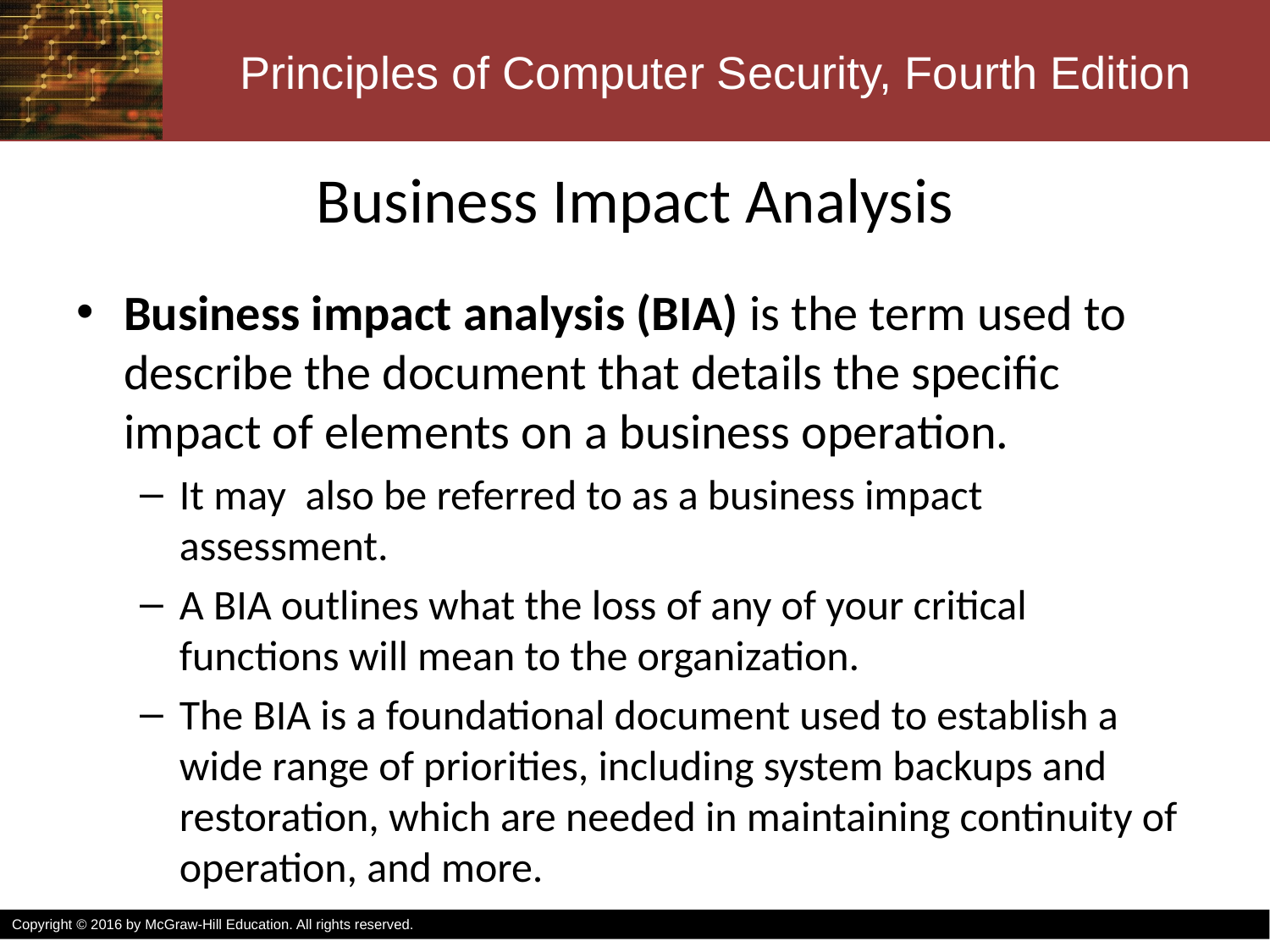

# Business Impact Analysis
Business impact analysis (BIA) is the term used to describe the document that details the specific impact of elements on a business operation.
It may  also be referred to as a business impact assessment.
A BIA outlines what the loss of any of your critical functions will mean to the organization.
The BIA is a foundational document used to establish a wide range of priorities, including system backups and restoration, which are needed in maintaining continuity of operation, and more.